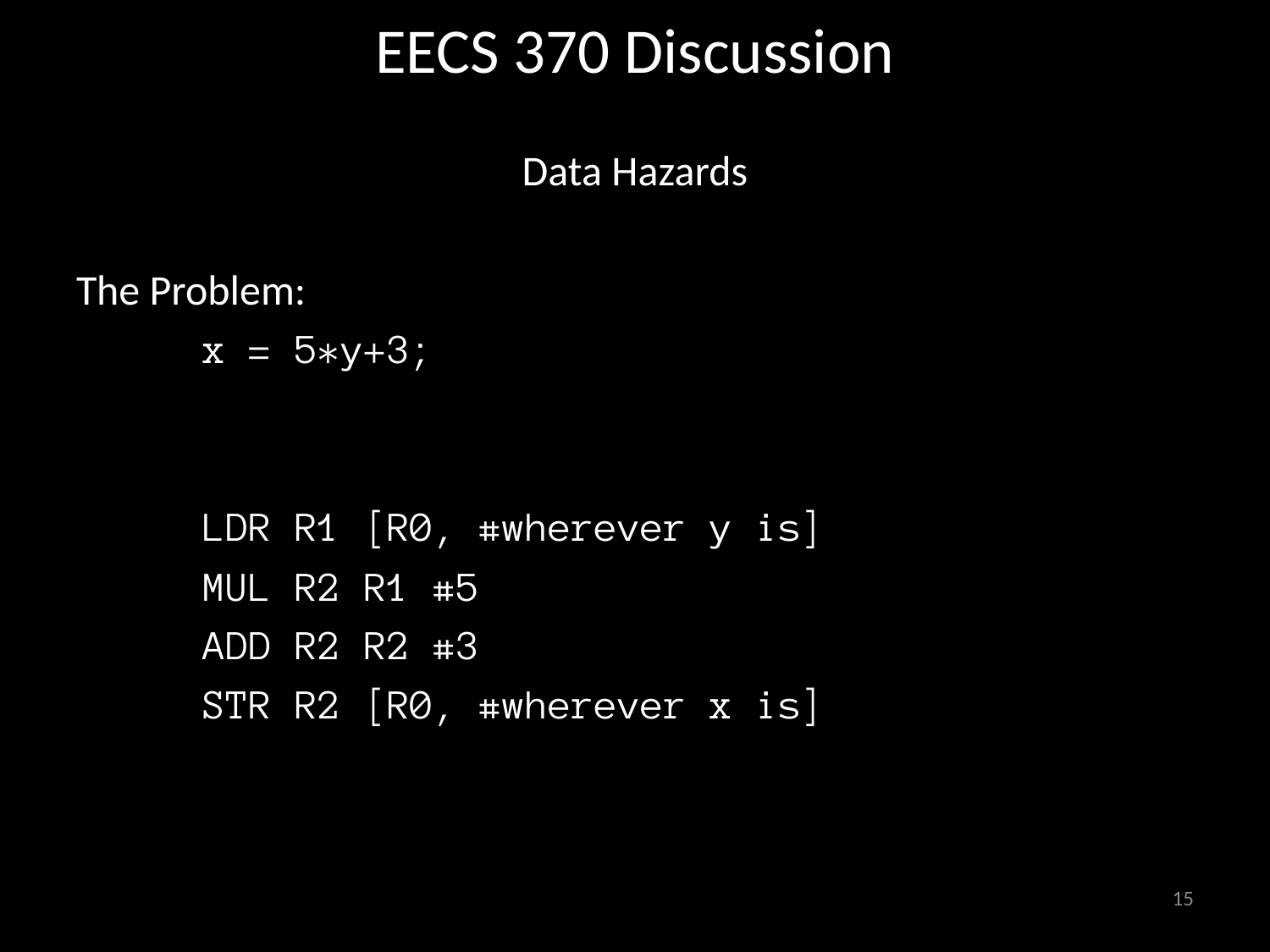

# EECS 370 Discussion
Data Hazards

The Problem:
	x = 5*y+3;

	LDR R1 [R0, #wherever y is]
	MUL R2 R1 #5
	ADD R2 R2 #3
	STR R2 [R0, #wherever x is]

15